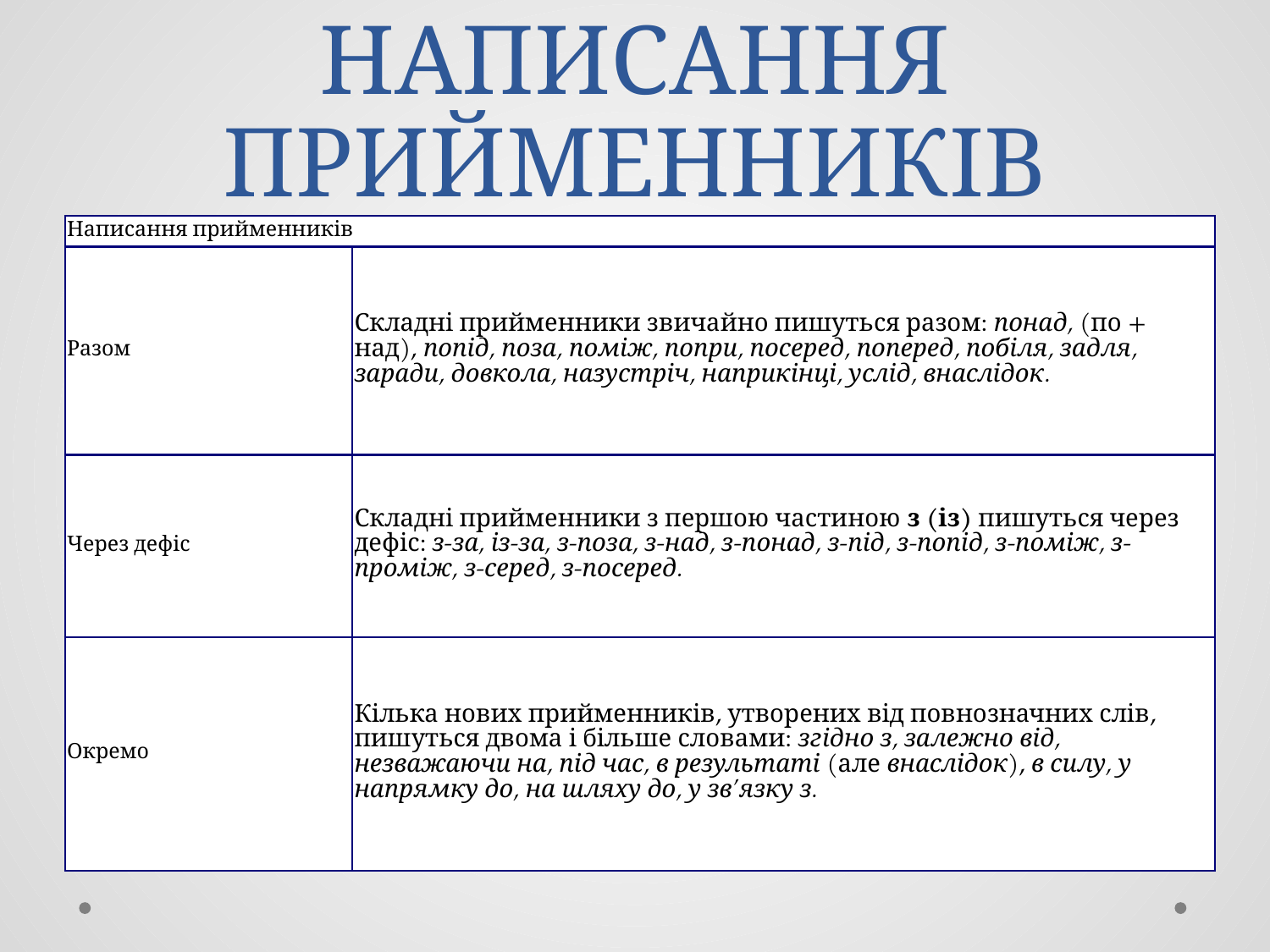

# НАПИСАННЯ ПРИЙМЕННИКІВ
| Написання прийменників |  |
| --- | --- |
| Разом | Складні прийменники звичайно пишуться разом: понад, (по + над), попід, поза, поміж, попри, посеред, поперед, побіля, задля, заради, довкола, назустріч, наприкінці, услід, внаслідок. |
| Через дефіс | Складні прийменники з першою частиною з (із) пишуться через дефіс: з-за, із-за, з-поза, з-над, з-понад, з-під, з-попід, з-поміж, з-проміж, з-серед, з-посеред. |
| Окремо | Кілька нових прийменників, утворених від повнозначних слів, пишуться двома і більше словами: згідно з, залежно від, незважаючи на, під час, в результаті (але внаслідок), в силу, у напрямку до, на шляху до, у зв’язку з. |